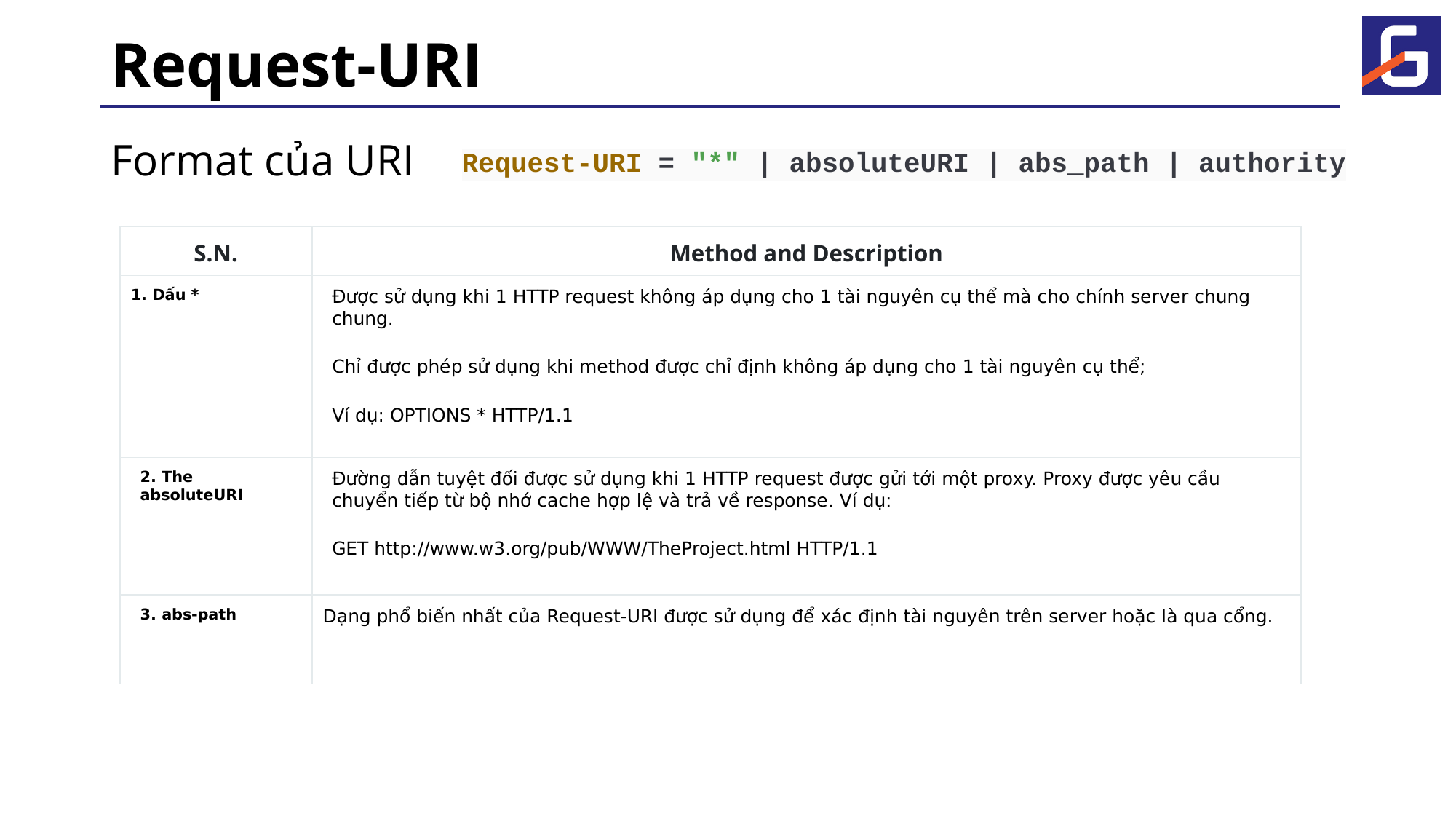

# Request-URI
Format của URI

Request-URI = "*" | absoluteURI | abs_path | authority

| S.N. | Method and Description |
| --- | --- |
| 1. Dấu \* | Được sử dụng khi 1 HTTP request không áp dụng cho 1 tài nguyên cụ thể mà cho chính server chung chung. Chỉ được phép sử dụng khi method được chỉ định không áp dụng cho 1 tài nguyên cụ thể; Ví dụ: OPTIONS \* HTTP/1.1 |
| 2. The absoluteURI | Đường dẫn tuyệt đối được sử dụng khi 1 HTTP request được gửi tới một proxy. Proxy được yêu cầu chuyển tiếp từ bộ nhớ cache hợp lệ và trả về response. Ví dụ: GET http://www.w3.org/pub/WWW/TheProject.html HTTP/1.1 |
| 3. abs-path | Dạng phổ biến nhất của Request-URI được sử dụng để xác định tài nguyên trên server hoặc là qua cổng. |